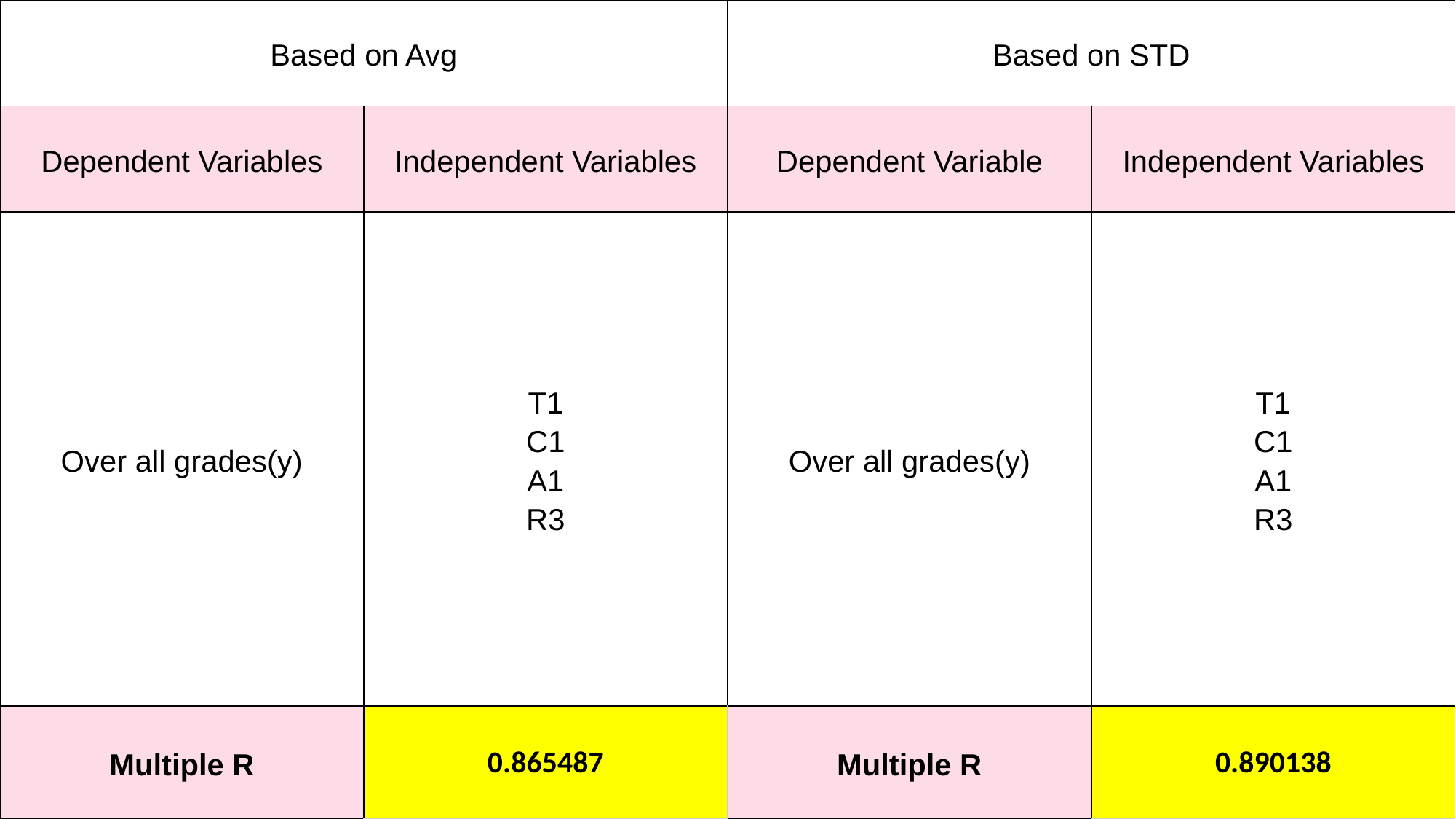

| Based on Avg |  | Based on STD |  |
| --- | --- | --- | --- |
| Dependent Variables | Independent Variables | Dependent Variable | Independent Variables |
| Over all grades(y) | T1 C1 A1 R3 | Over all grades(y) | T1 C1 A1 R3 |
| Multiple R | 0.865487 | Multiple R | 0.890138 |